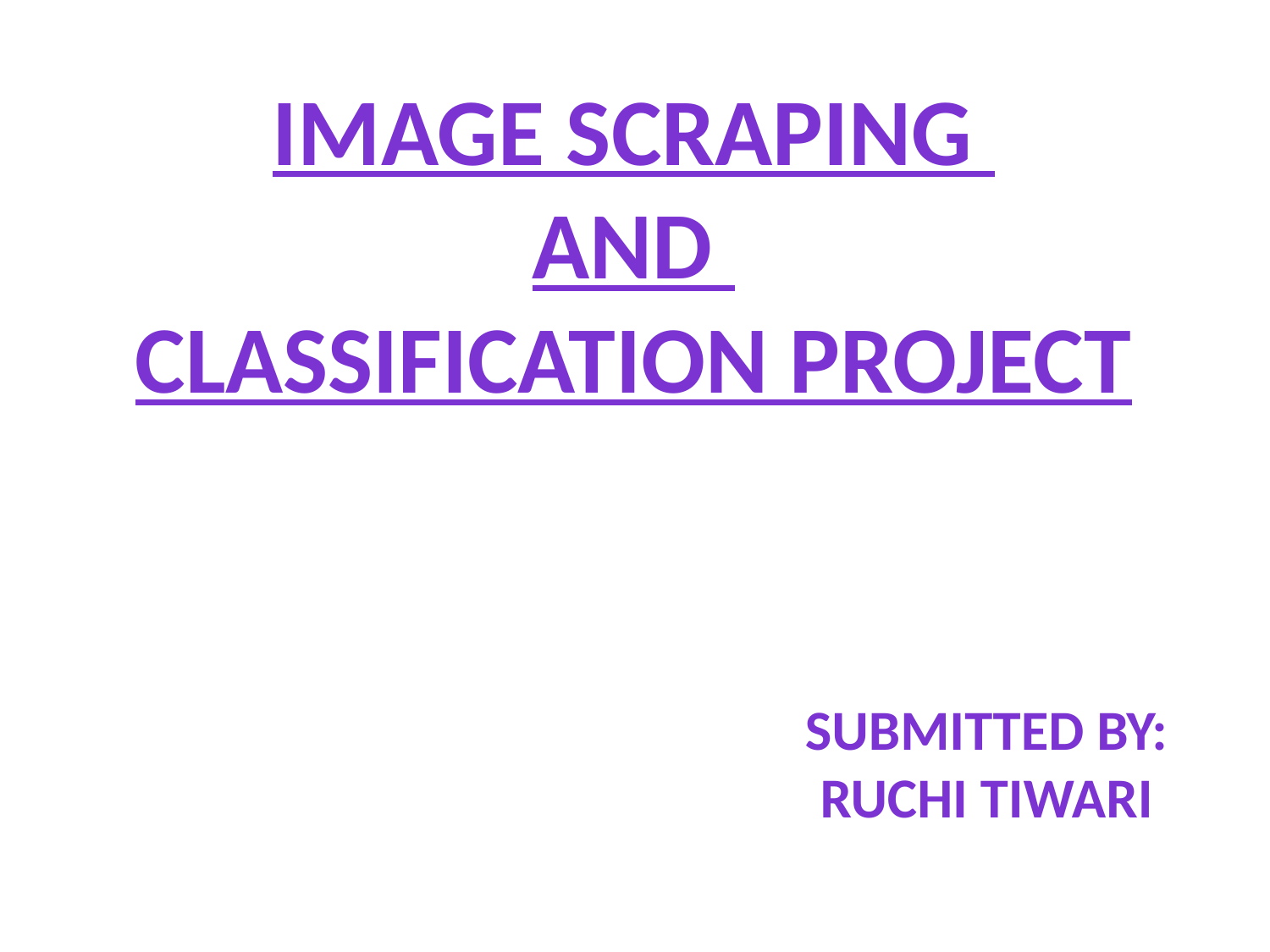

Image Scraping
and
Classification Project
Submitted by:
Ruchi Tiwari